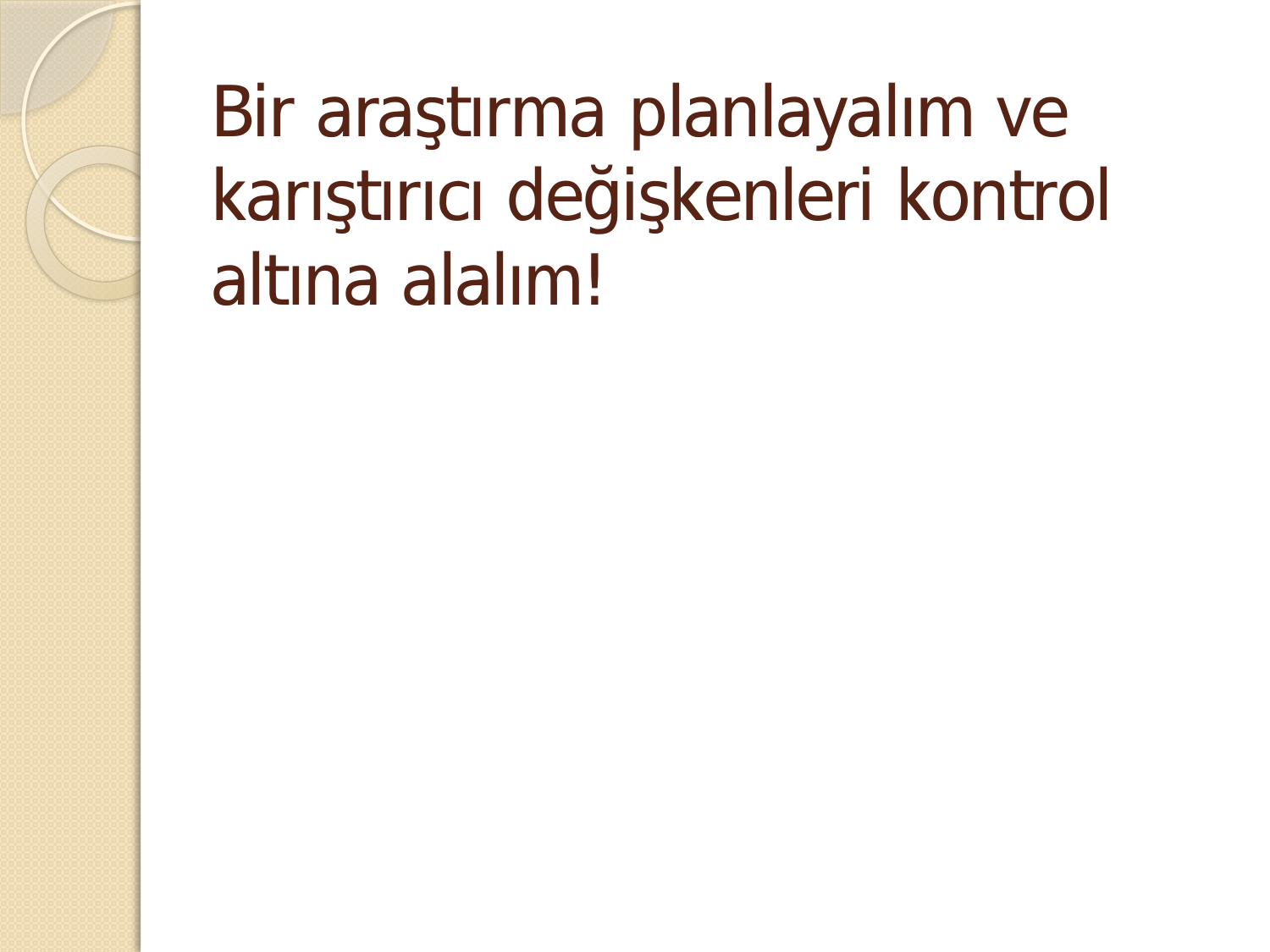

# Bir araştırma planlayalım ve karıştırıcı değişkenleri kontrol altına alalım!